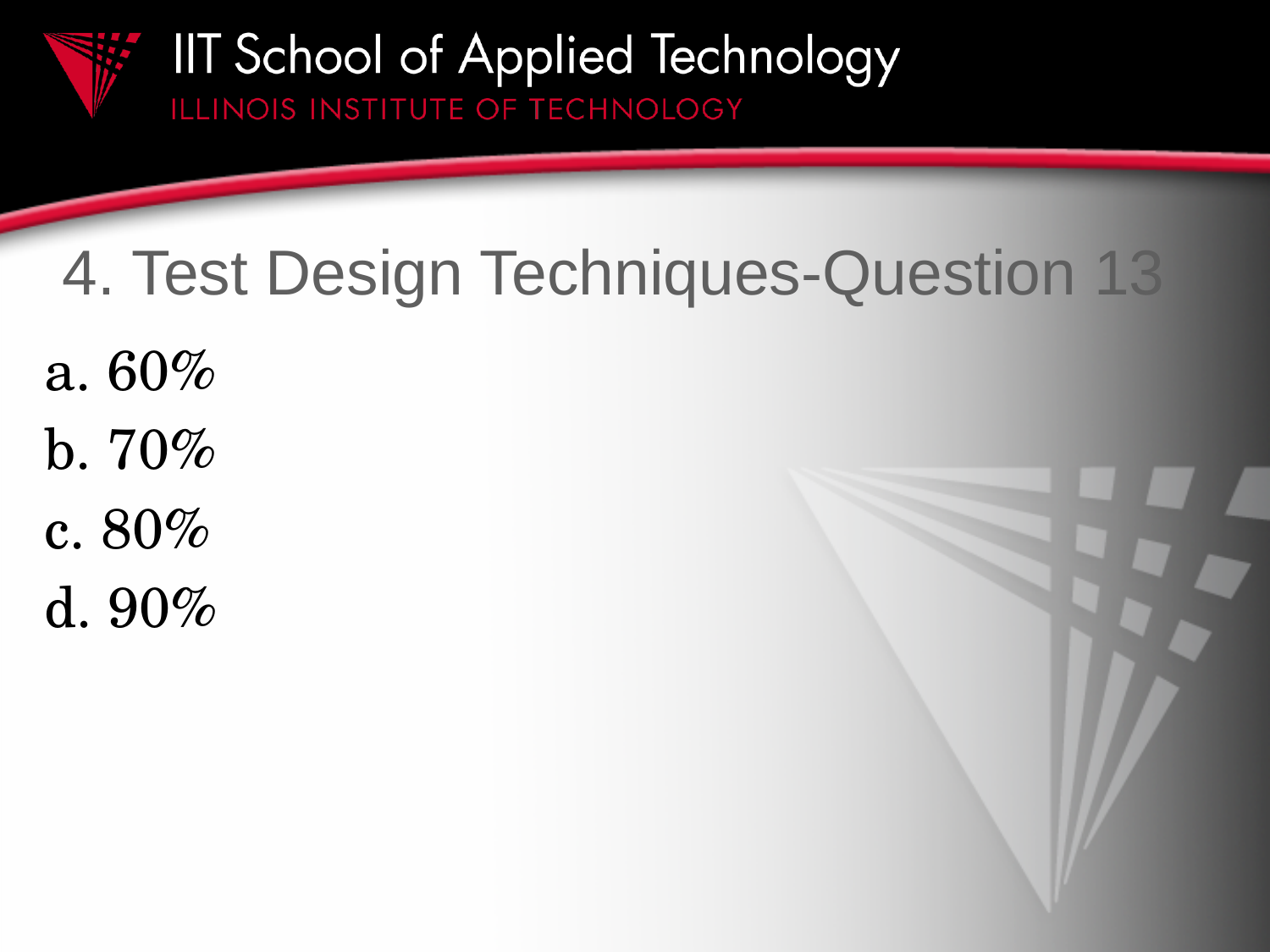

# 4. Test Design Techniques-Question 13
a. 60%
b. 70%
c. 80%
d. 90%